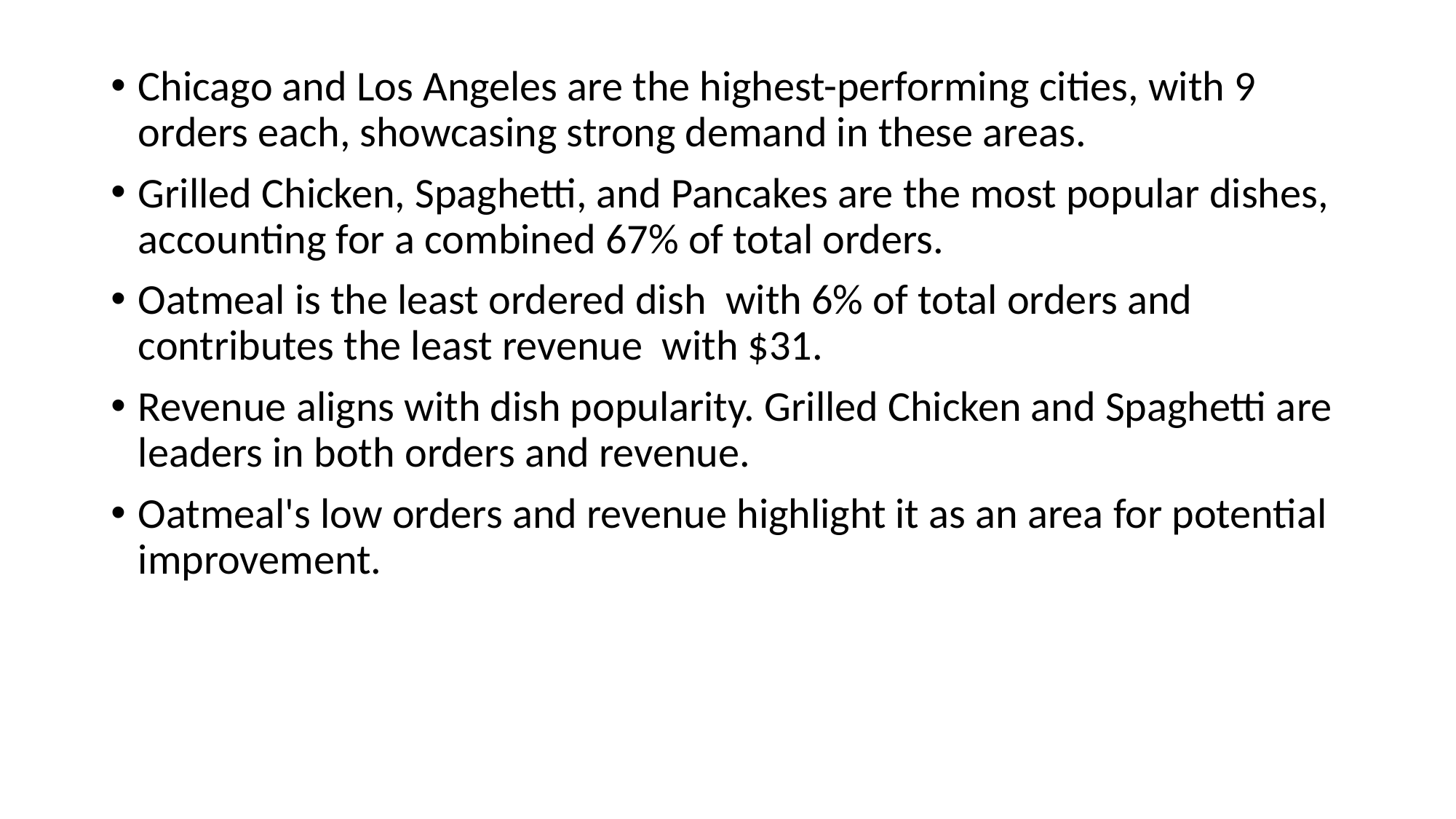

Chicago and Los Angeles are the highest-performing cities, with 9 orders each, showcasing strong demand in these areas.
Grilled Chicken, Spaghetti, and Pancakes are the most popular dishes, accounting for a combined 67% of total orders.
Oatmeal is the least ordered dish  with 6% of total orders and contributes the least revenue  with $31.
Revenue aligns with dish popularity. Grilled Chicken and Spaghetti are leaders in both orders and revenue.
Oatmeal's low orders and revenue highlight it as an area for potential improvement.